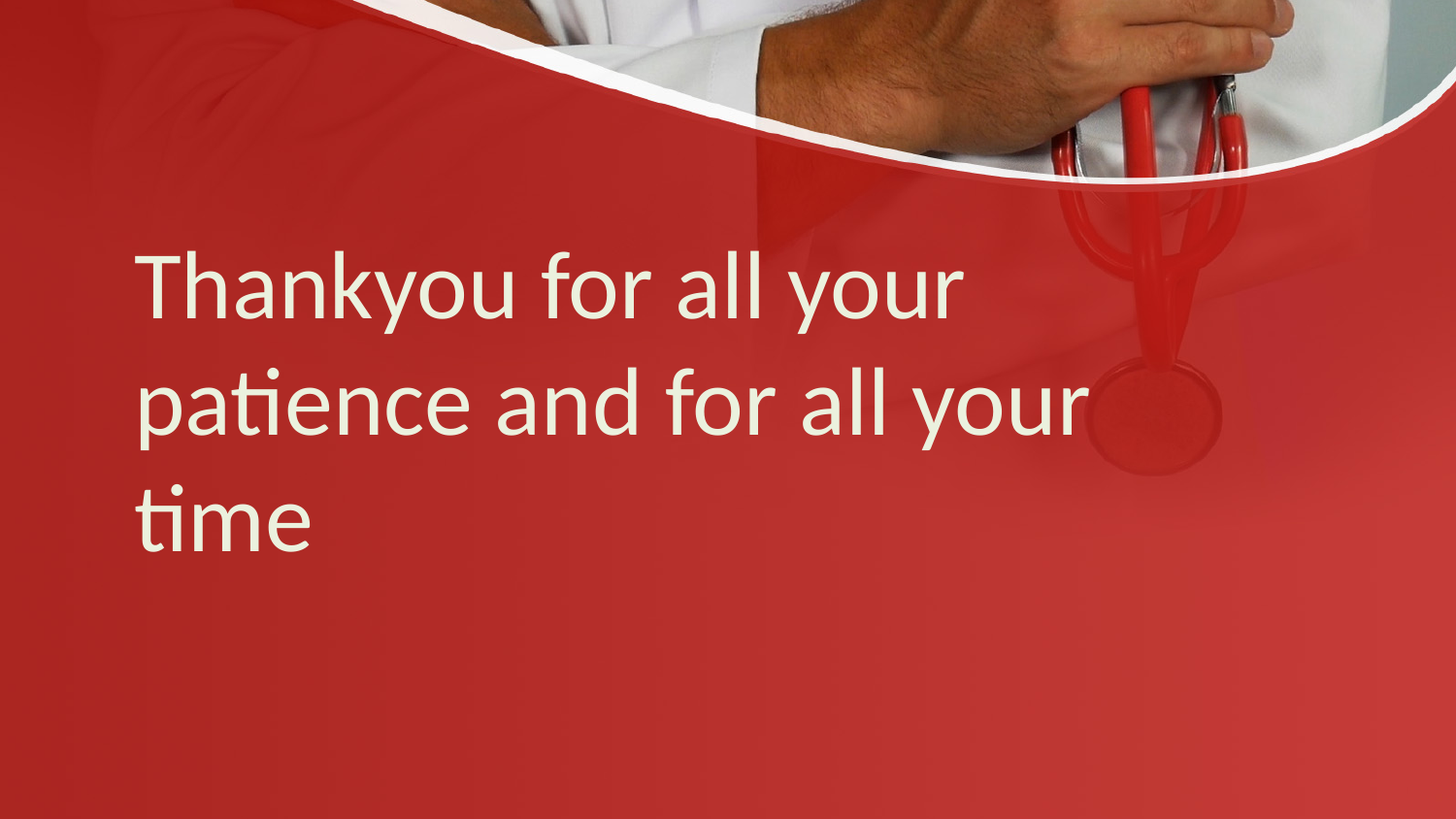

Thankyou for all your patience and for all your time